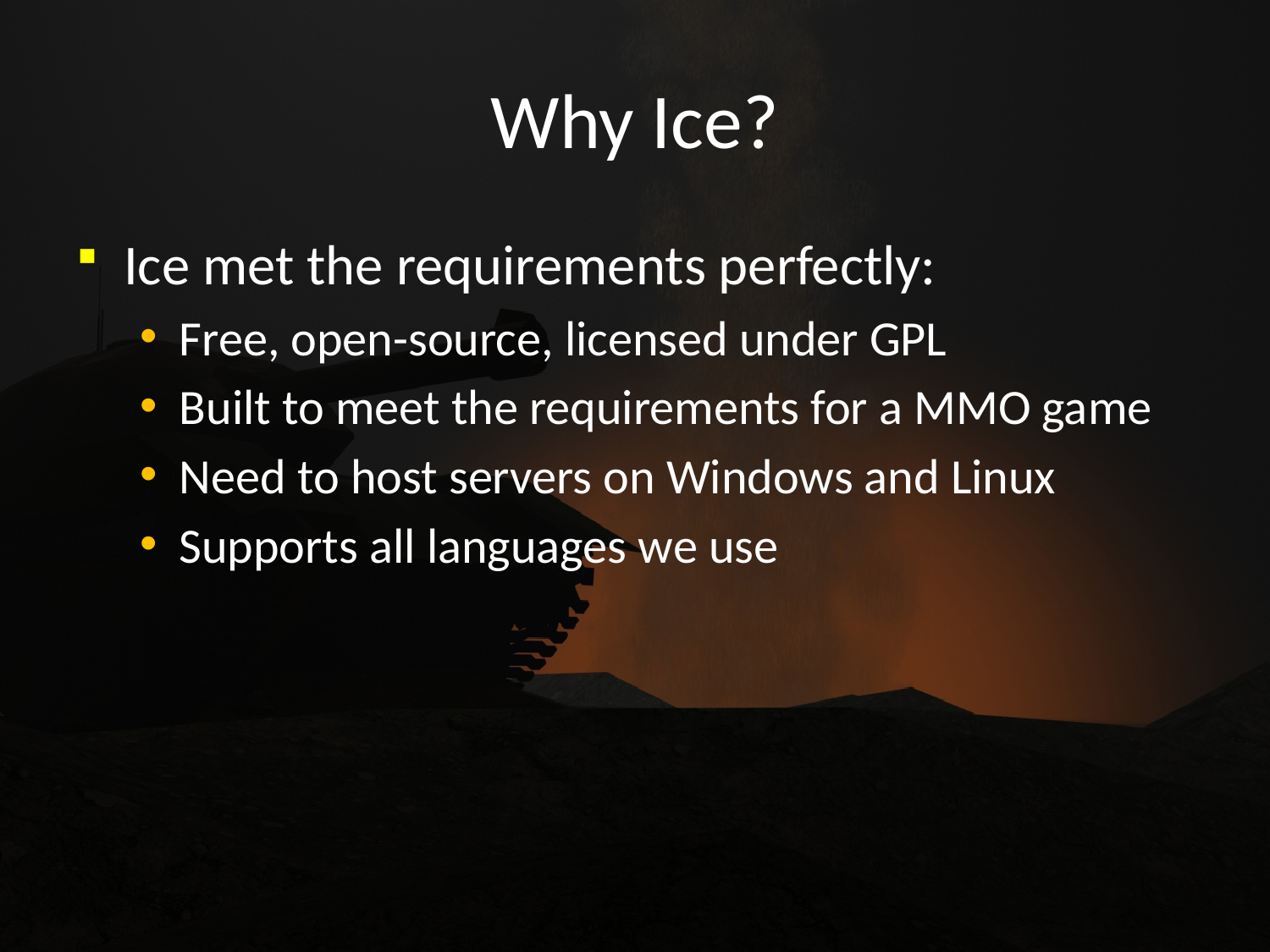

# Why Ice?
Ice met the requirements perfectly:
Free, open-source, licensed under GPL
Built to meet the requirements for a MMO game
Need to host servers on Windows and Linux
Supports all languages we use